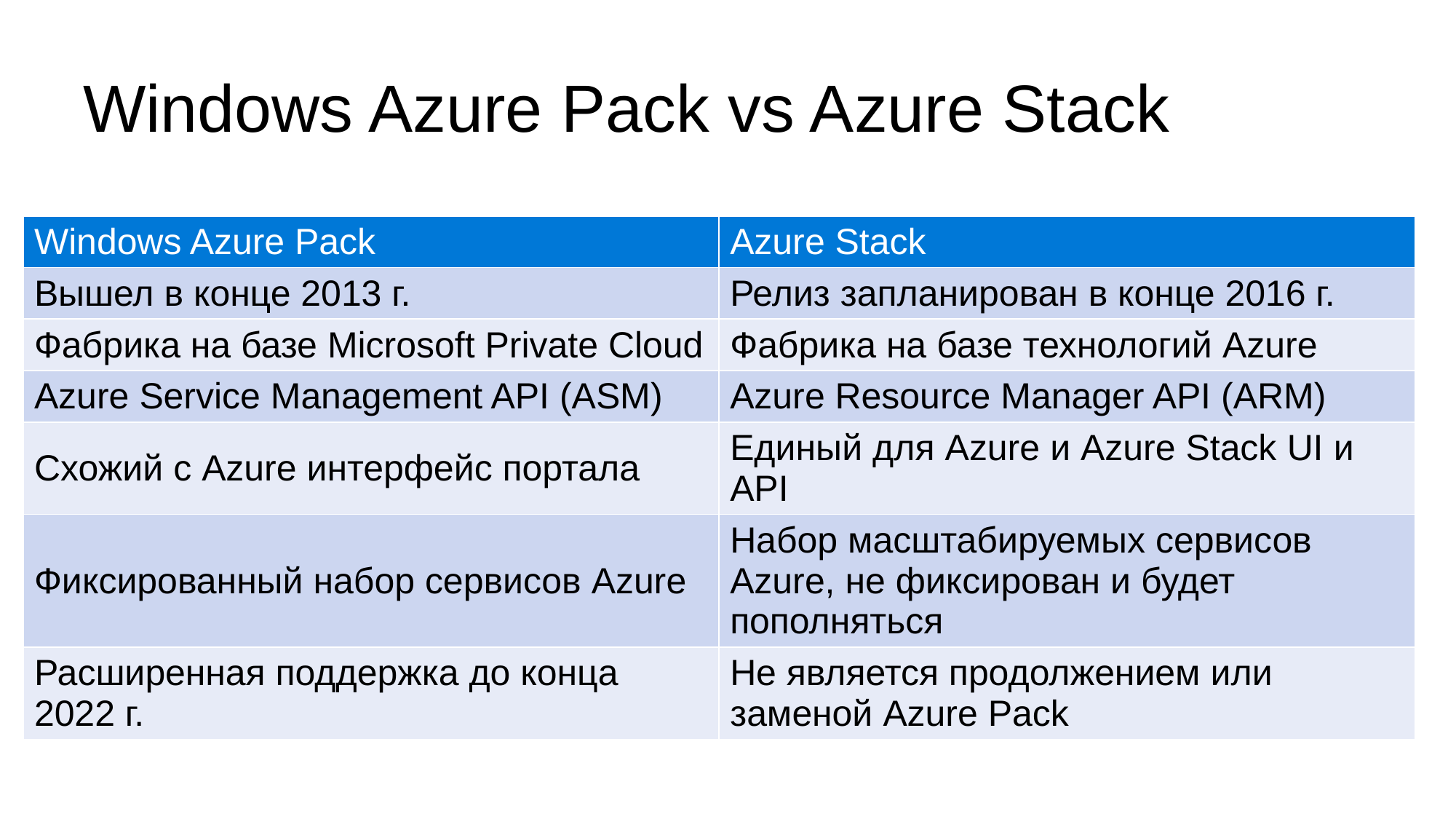

# Windows Azure Pack vs Azure Stack
| Windows Azure Pack | Azure Stack |
| --- | --- |
| Вышел в конце 2013 г. | Релиз запланирован в конце 2016 г. |
| Фабрика на базе Microsoft Private Cloud | Фабрика на базе технологий Azure |
| Azure Service Management API (ASM) | Azure Resource Manager API (ARM) |
| Схожий с Azure интерфейс портала | Единый для Azure и Azure Stack UI и API |
| Фиксированный набор сервисов Azure | Набор масштабируемых сервисов Azure, не фиксирован и будет пополняться |
| Расширенная поддержка до конца 2022 г. | Не является продолжением или заменой Azure Pack |